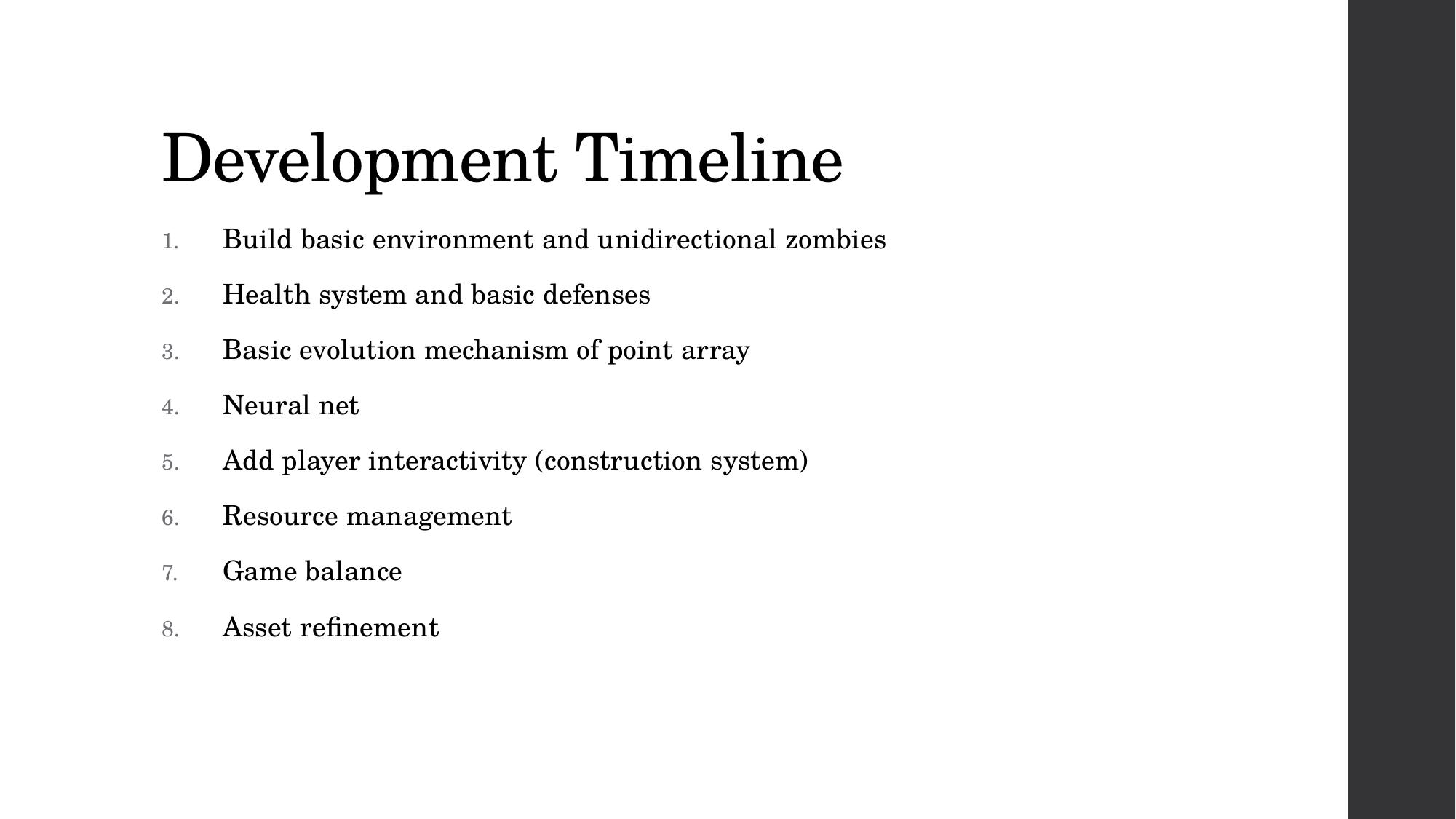

# Development Timeline
Build basic environment and unidirectional zombies
Health system and basic defenses
Basic evolution mechanism of point array
Neural net
Add player interactivity (construction system)
Resource management
Game balance
Asset refinement